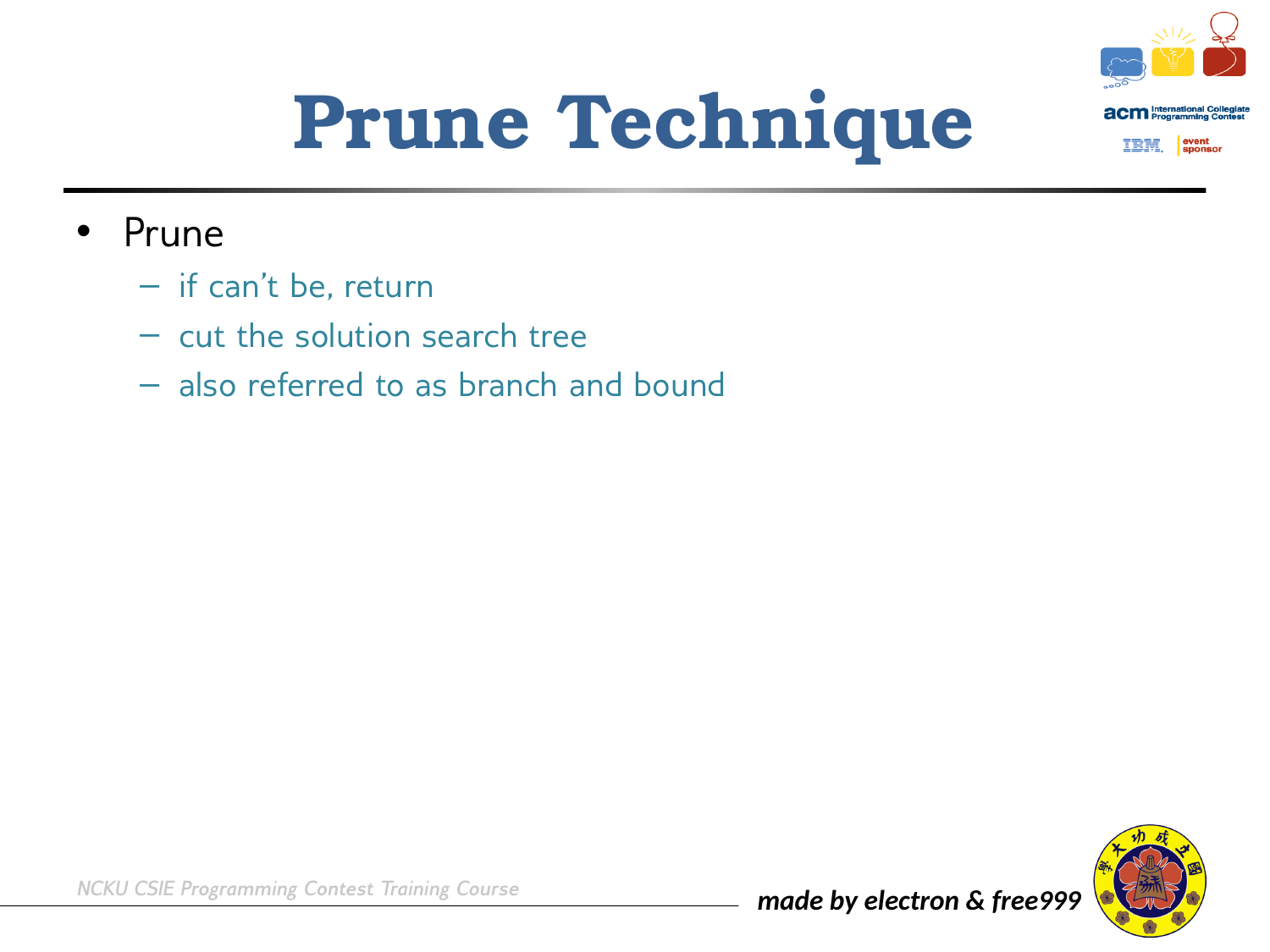

# Prune Technique
Prune
if can’t be, return
cut the solution search tree
also referred to as branch and bound

NCKU CSIE Programming Contest Training Course